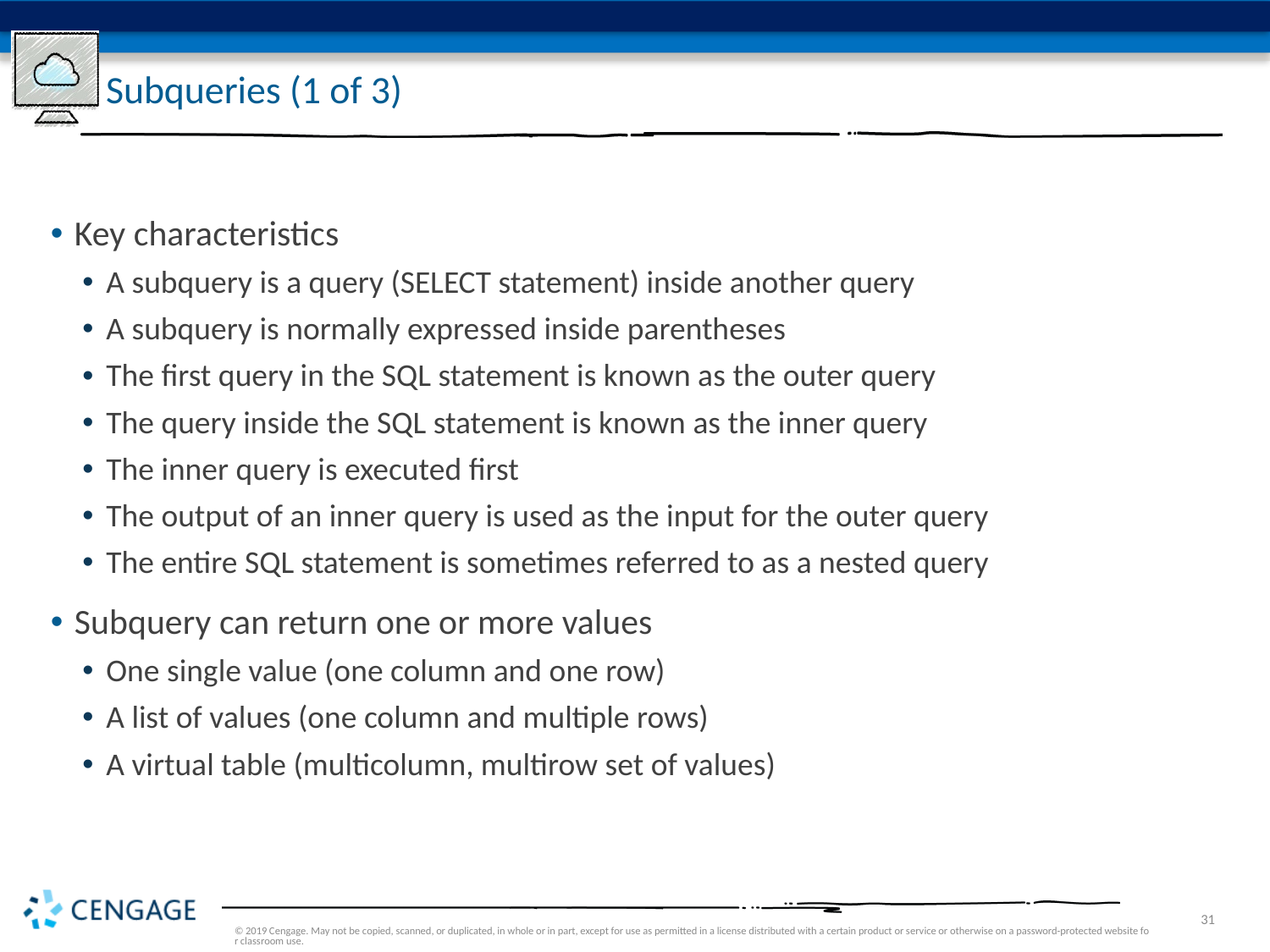

# Subqueries (1 of 3)
Key characteristics
A subquery is a query (SELECT statement) inside another query
A subquery is normally expressed inside parentheses
The first query in the SQL statement is known as the outer query
The query inside the SQL statement is known as the inner query
The inner query is executed first
The output of an inner query is used as the input for the outer query
The entire SQL statement is sometimes referred to as a nested query
Subquery can return one or more values
One single value (one column and one row)
A list of values (one column and multiple rows)
A virtual table (multicolumn, multirow set of values)
© 2019 Cengage. May not be copied, scanned, or duplicated, in whole or in part, except for use as permitted in a license distributed with a certain product or service or otherwise on a password-protected website for classroom use.